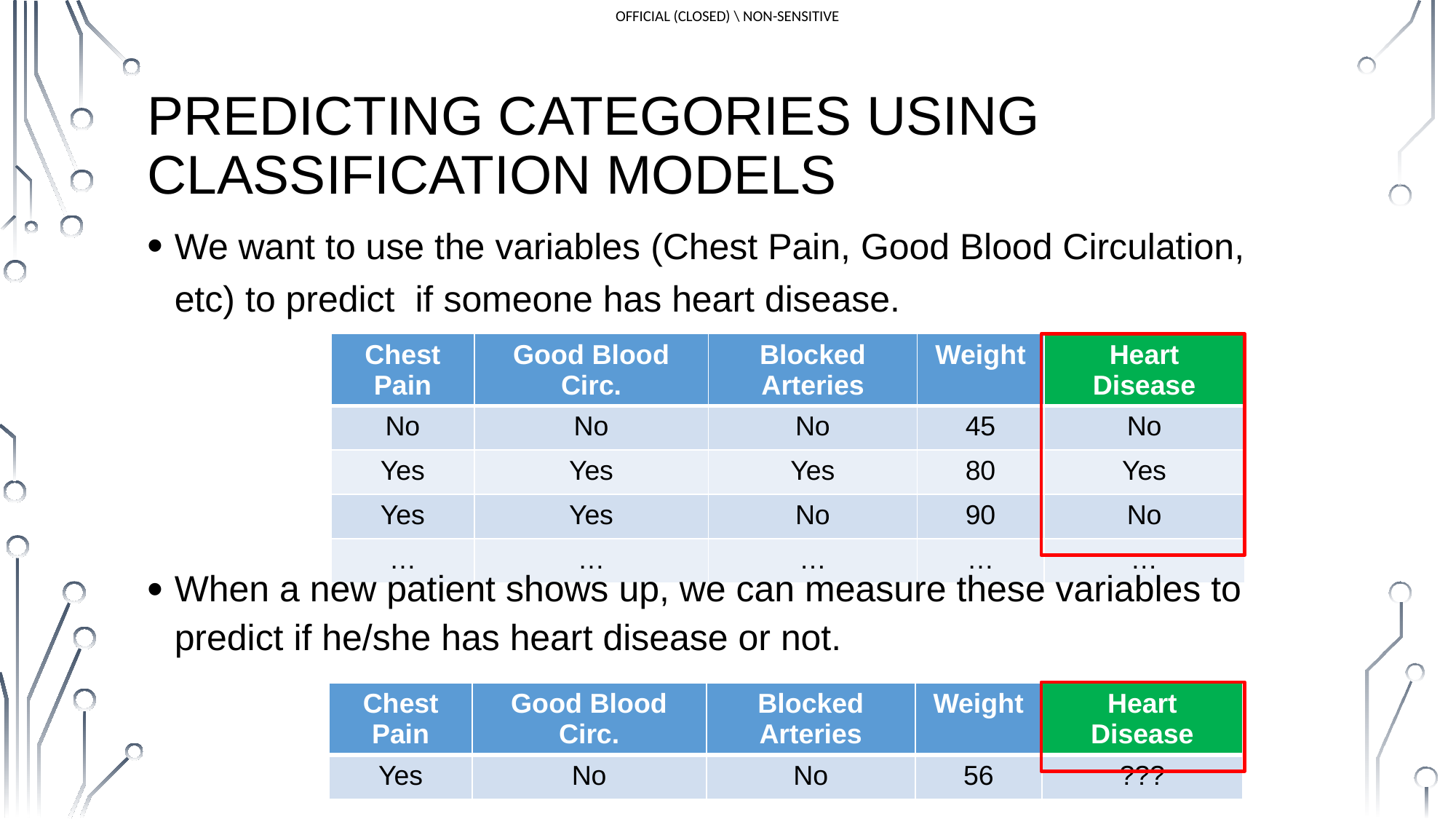

# Predicting Categories using classification Models
We want to use the variables (Chest Pain, Good Blood Circulation, etc) to predict  if someone has heart disease.
| Chest Pain | Good Blood Circ. | Blocked Arteries | Weight | Heart Disease |
| --- | --- | --- | --- | --- |
| No | No | No | 45 | No |
| Yes | Yes | Yes | 80 | Yes |
| Yes | Yes | No | 90 | No |
| … | … | … | … | … |

When a new patient shows up, we can measure these variables to predict if he/she has heart disease or not.

| Chest Pain | Good Blood Circ. | Blocked Arteries | Weight | Heart Disease |
| --- | --- | --- | --- | --- |
| Yes | No | No | 56 | ??? |